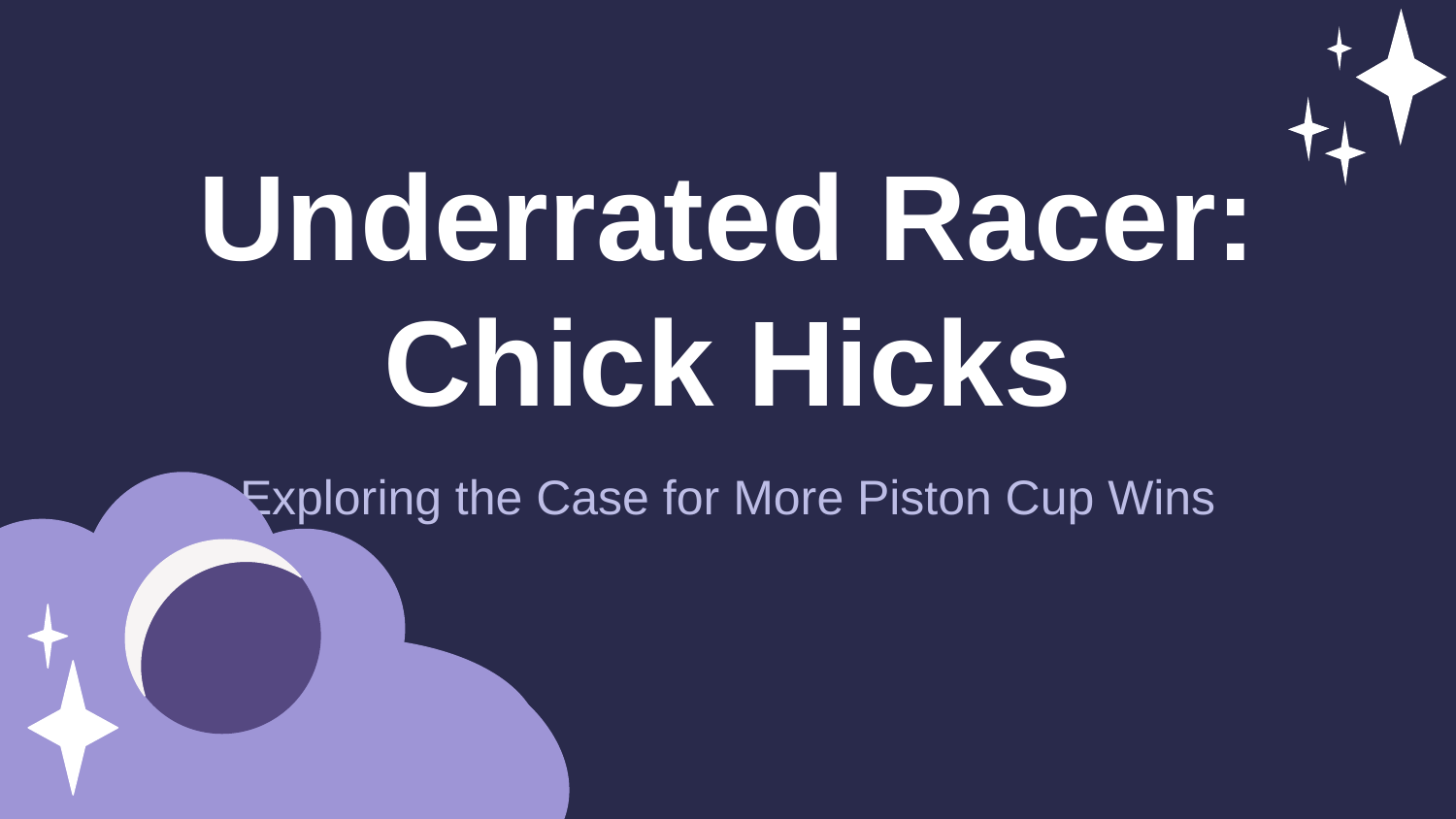

Underrated Racer: Chick Hicks
Exploring the Case for More Piston Cup Wins